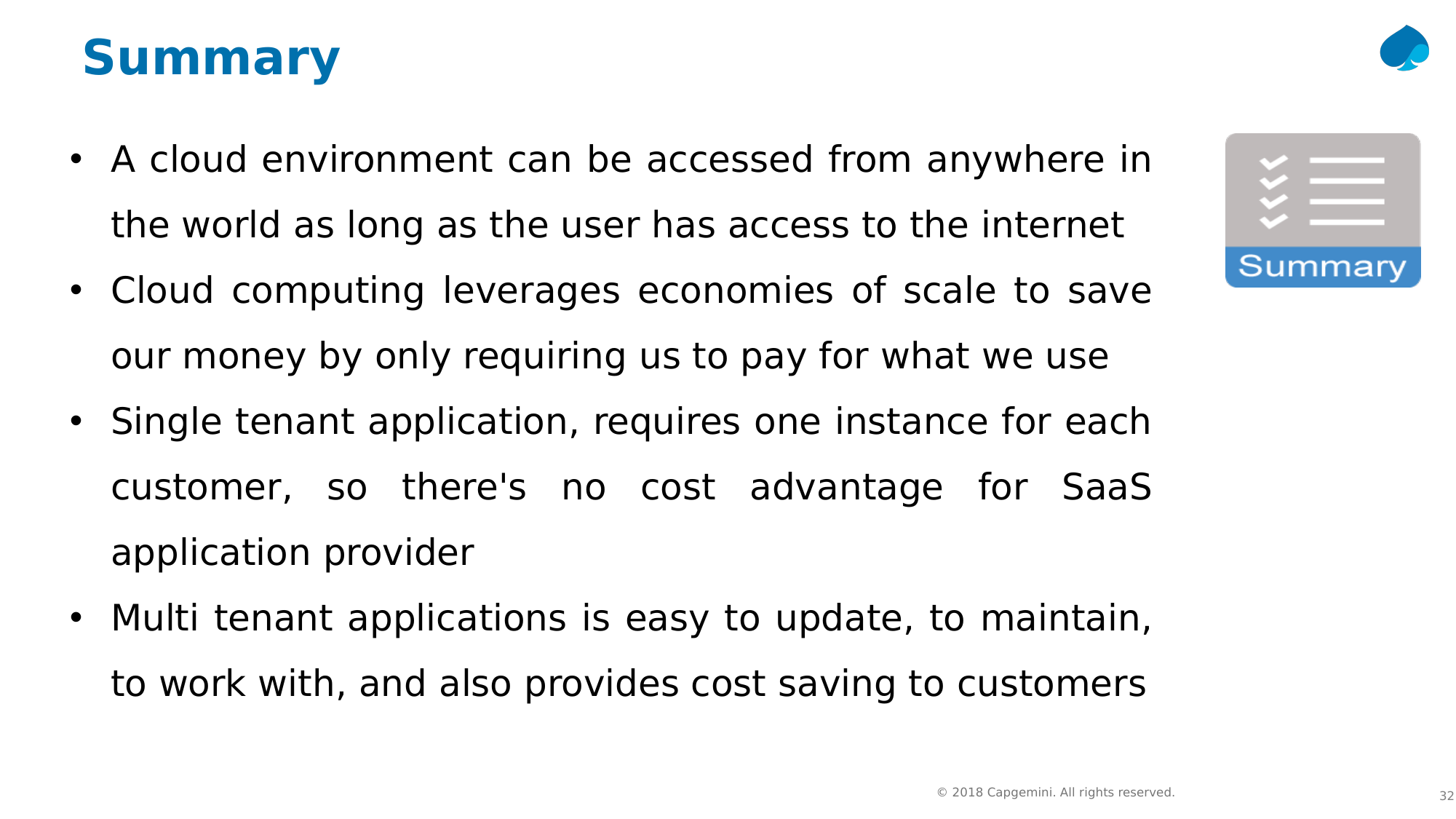

Summary
A cloud environment can be accessed from anywhere in the world as long as the user has access to the internet
Cloud computing leverages economies of scale to save our money by only requiring us to pay for what we use
Single tenant application, requires one instance for each customer, so there's no cost advantage for SaaS application provider
Multi tenant applications is easy to update, to maintain, to work with, and also provides cost saving to customers